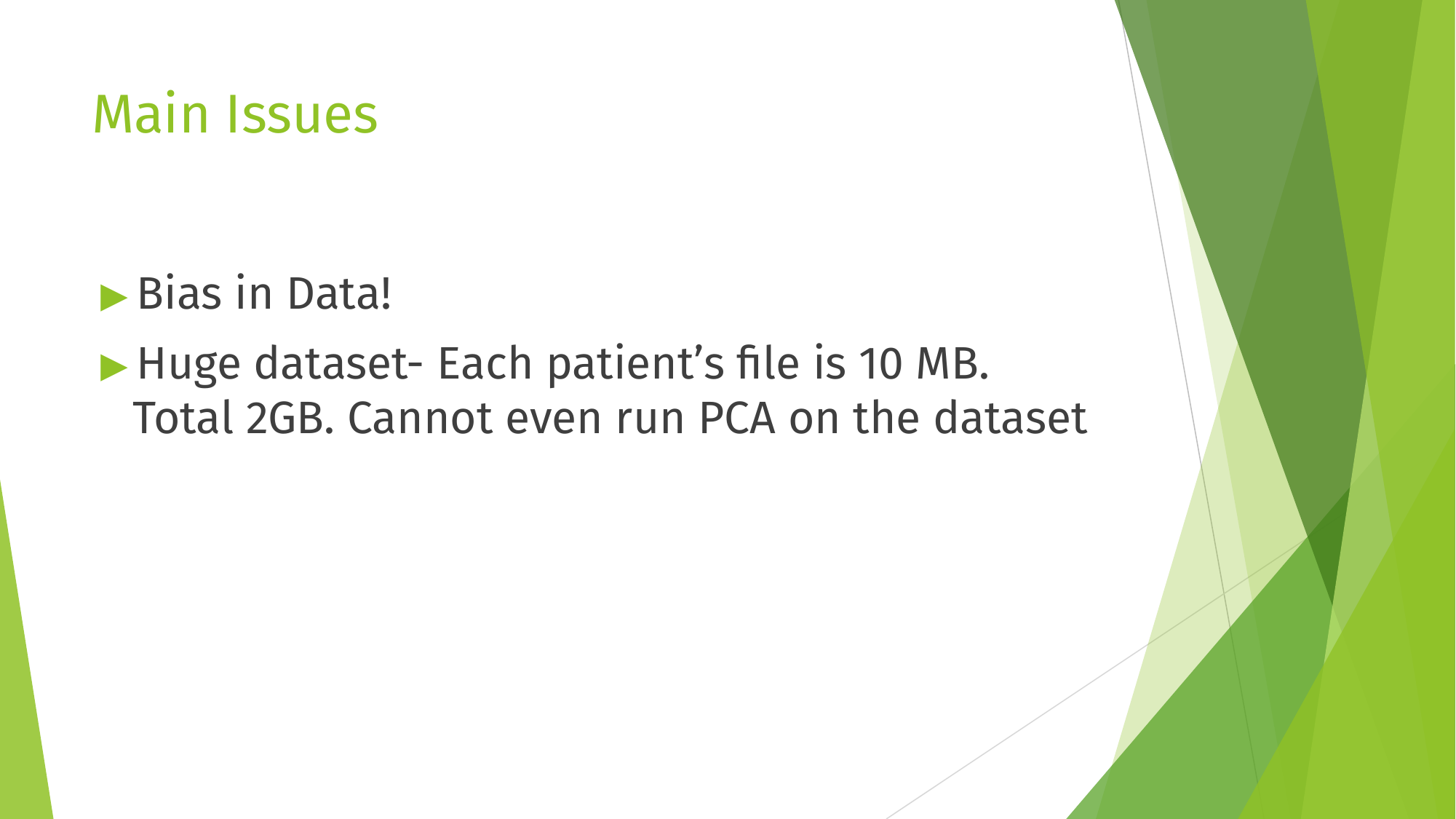

# Main Issues
Bias in Data!
Huge dataset- Each patient’s file is 10 MB. Total 2GB. Cannot even run PCA on the dataset